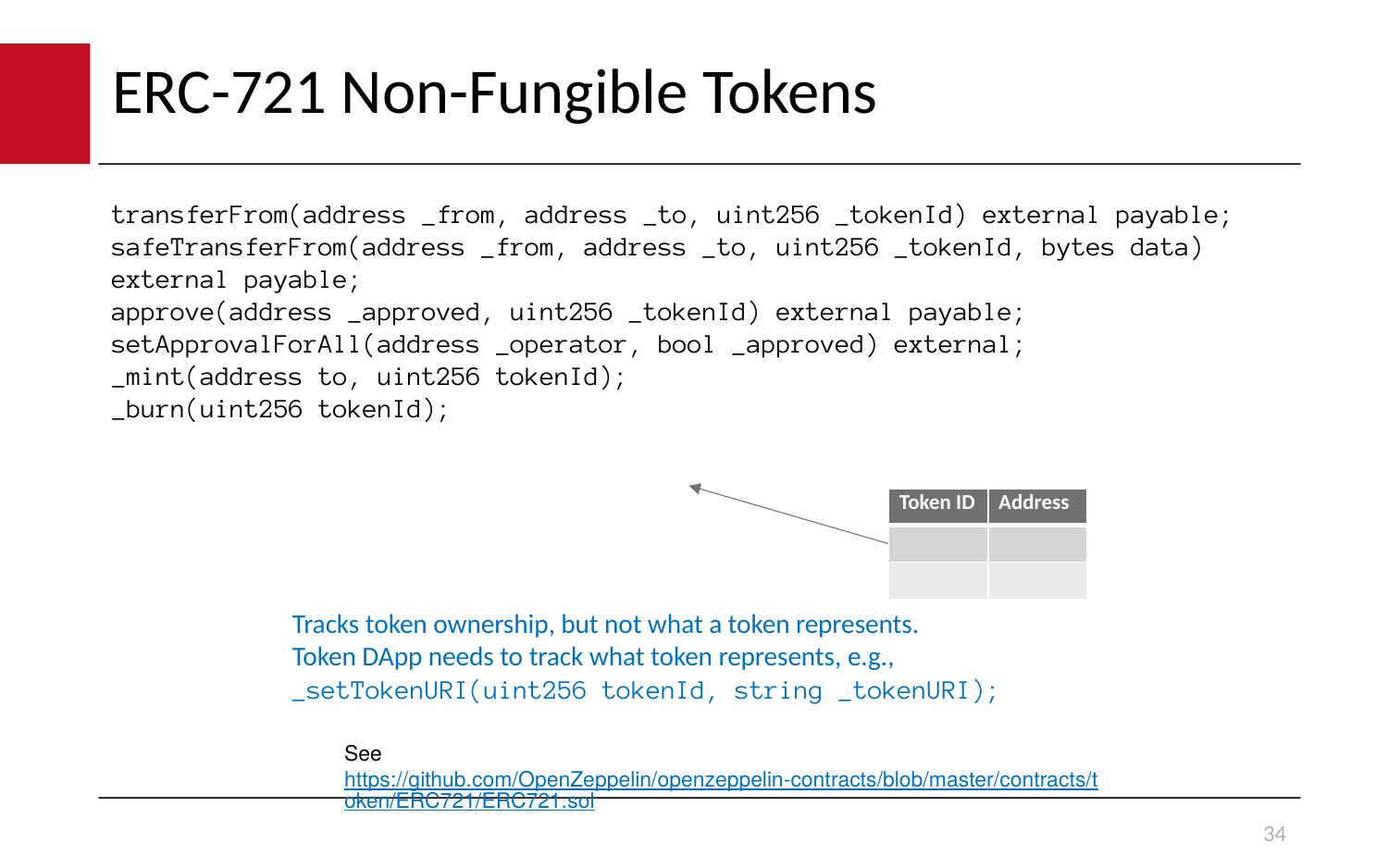

# ERC-721 Non-Fungible Tokens
transferFrom(address _from, address _to, uint256 _tokenId) external payable;
safeTransferFrom(address _from, address _to, uint256 _tokenId, bytes data) external payable;
approve(address _approved, uint256 _tokenId) external payable;
setApprovalForAll(address _operator, bool _approved) external;
_mint(address to, uint256 tokenId);
_burn(uint256 tokenId);
| Token ID | Address |
| --- | --- |
|  |  |
|  |  |
Tracks token ownership, but not what a token represents.
Token DApp needs to track what token represents, e.g.,
_setTokenURI(uint256 tokenId, string _tokenURI);
See https://github.com/OpenZeppelin/openzeppelin-contracts/blob/master/contracts/token/ERC721/ERC721.sol
34